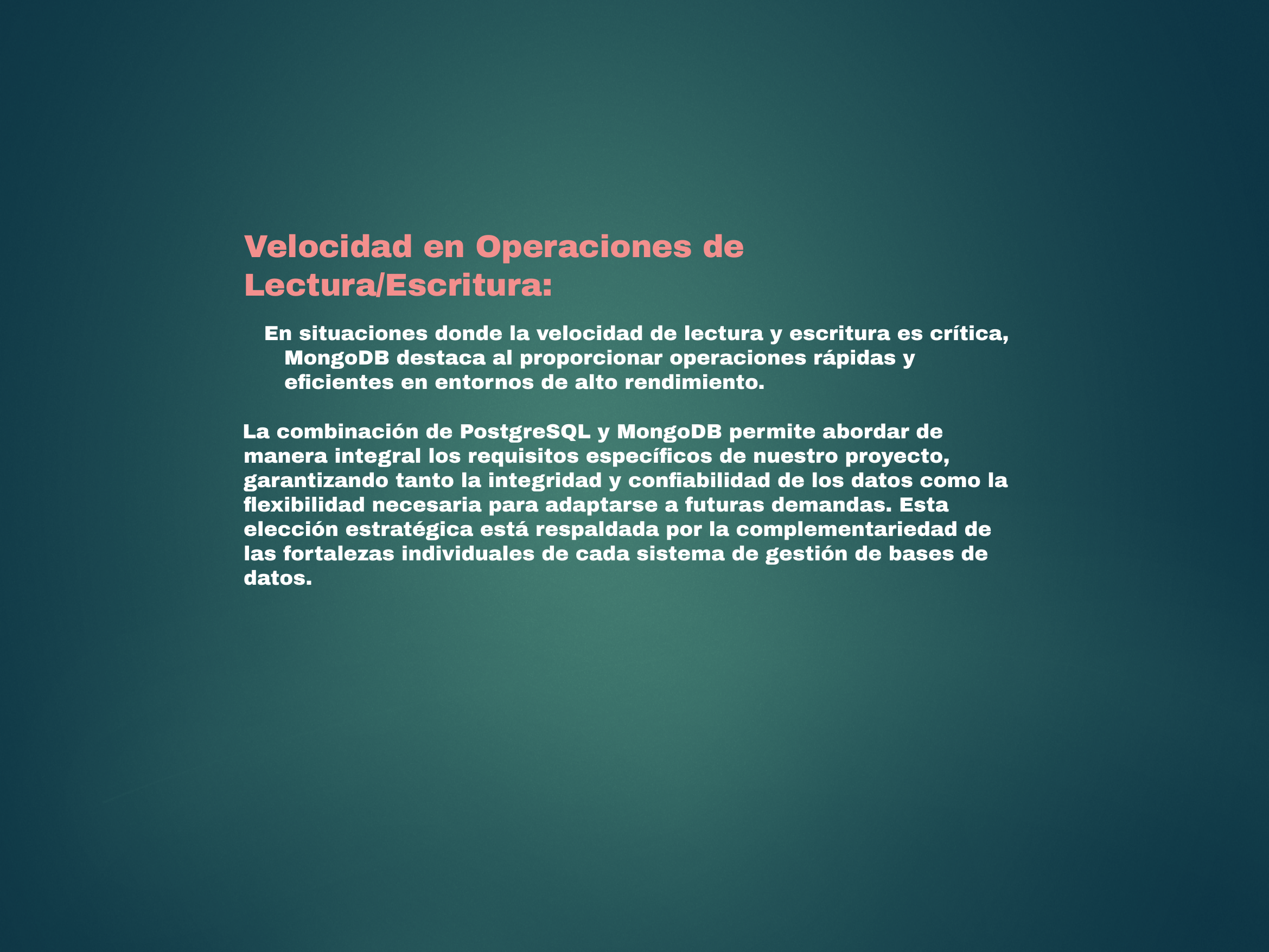

Velocidad en Operaciones de Lectura/Escritura:

En situaciones donde la velocidad de lectura y escritura es crítica, MongoDB destaca al proporcionar operaciones rápidas y eficientes en entornos de alto rendimiento.

La combinación de PostgreSQL y MongoDB permite abordar de manera integral los requisitos específicos de nuestro proyecto, garantizando tanto la integridad y confiabilidad de los datos como la flexibilidad necesaria para adaptarse a futuras demandas. Esta elección estratégica está respaldada por la complementariedad de las fortalezas individuales de cada sistema de gestión de bases de datos.